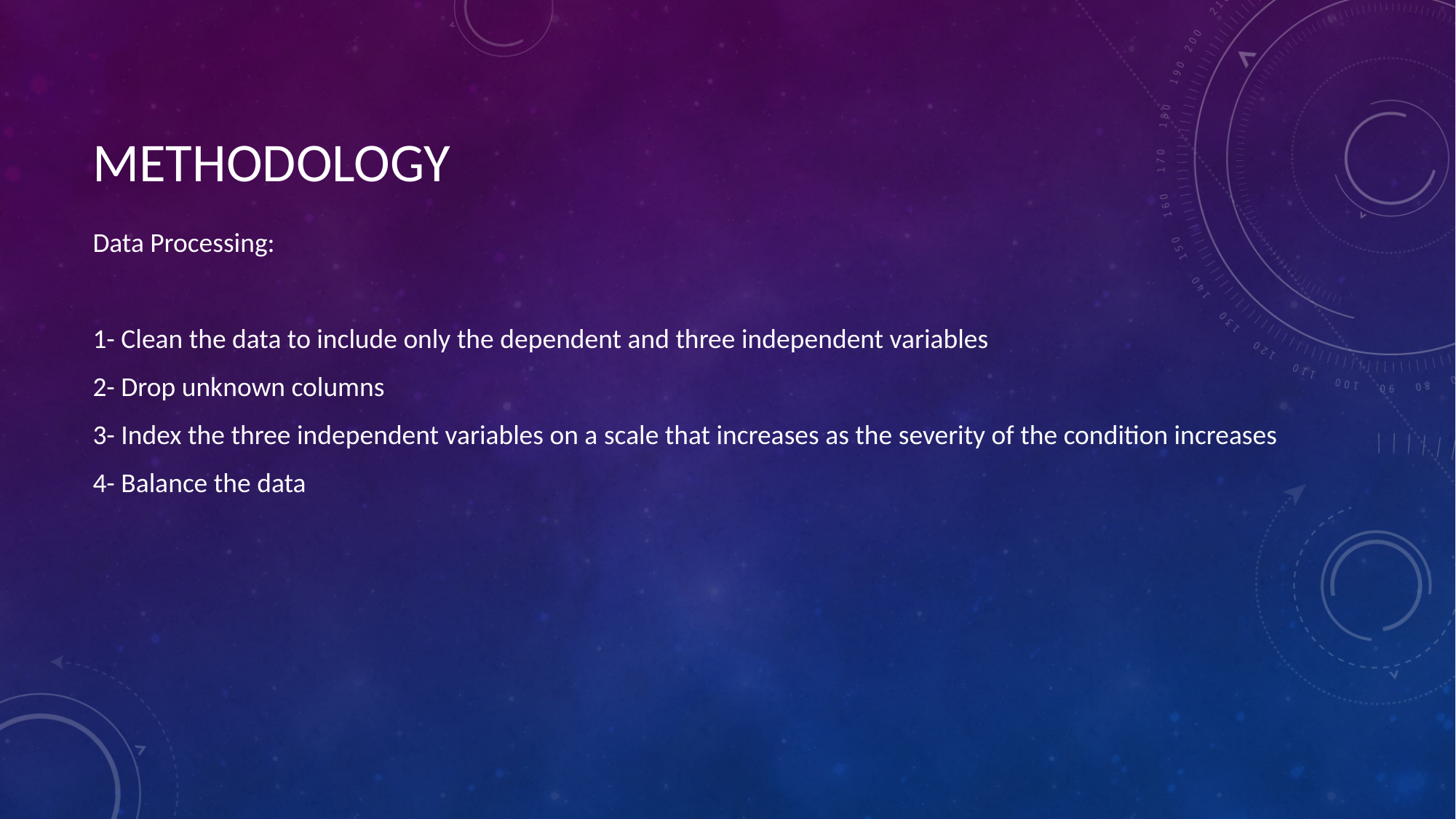

# Methodology
Data Processing:

1- Clean the data to include only the dependent and three independent variables
2- Drop unknown columns
3- Index the three independent variables on a scale that increases as the severity of the condition increases
4- Balance the data